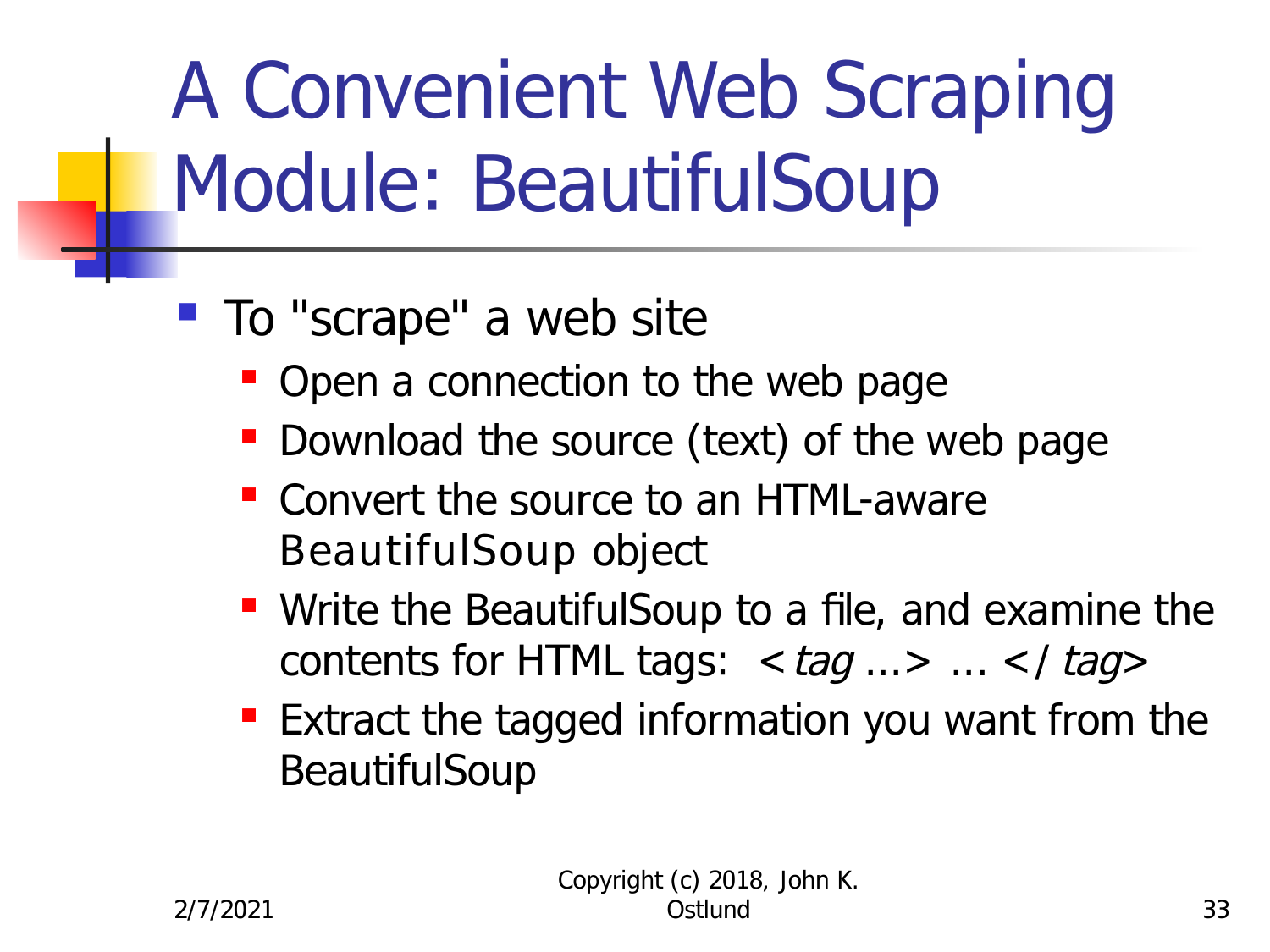

# A Convenient Web Scraping Module: BeautifulSoup
To "scrape" a web site
Open a connection to the web page
Download the source (text) of the web page
Convert the source to an HTML-aware BeautifulSoup object
Write the BeautifulSoup to a file, and examine the contents for HTML tags:  <tag ...> ... </tag>
Extract the tagged information you want from the BeautifulSoup
2/7/2021
Copyright (c) 2018, John K. Ostlund
33